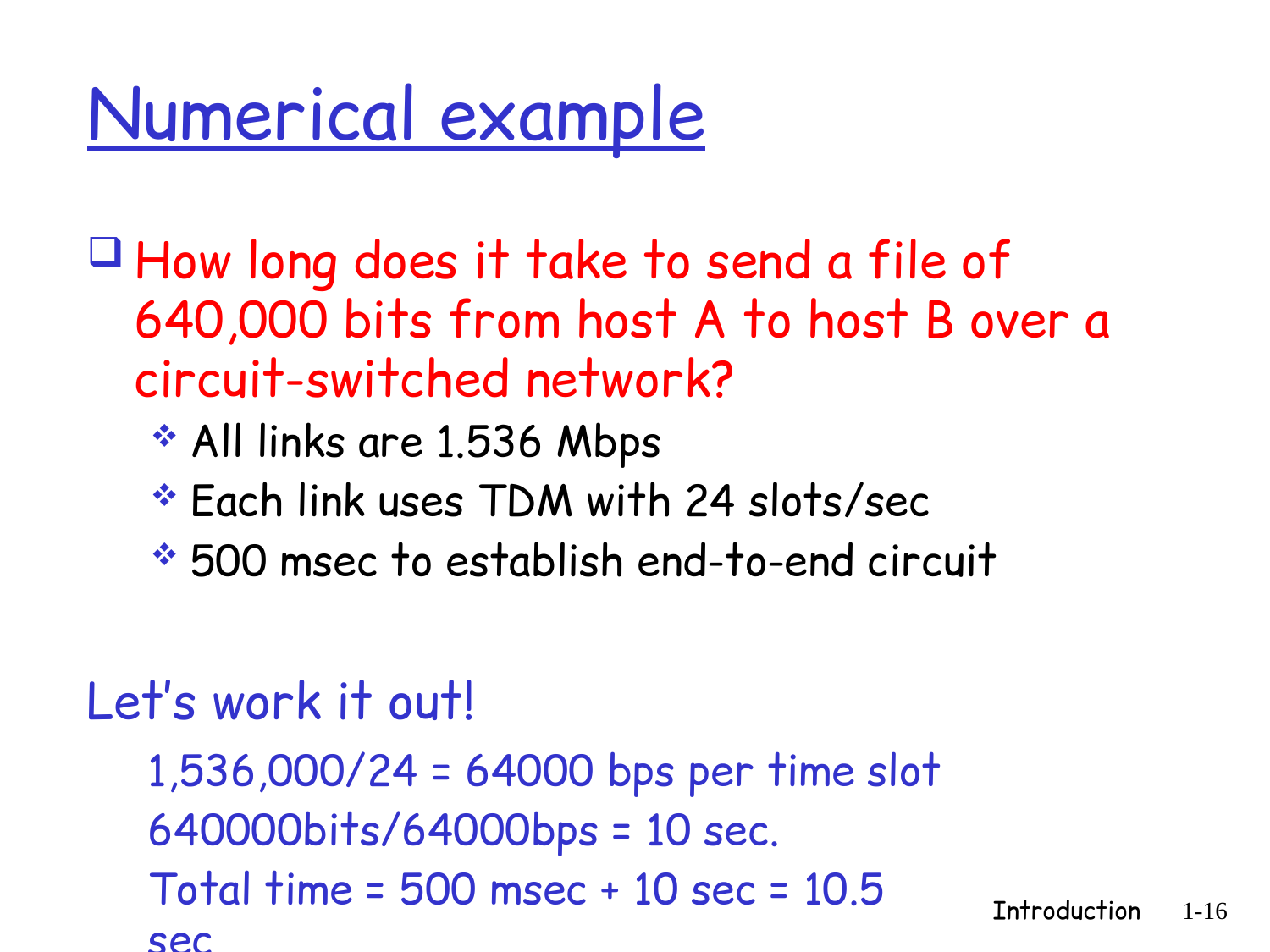

# Numerical example
How long does it take to send a file of 640,000 bits from host A to host B over a circuit-switched network?
All links are 1.536 Mbps
Each link uses TDM with 24 slots/sec
500 msec to establish end-to-end circuit

Let’s work it out!

1,536,000/24 = 64000 bps per time slot
640000bits/64000bps = 10 sec.
Total time = 500 msec + 10 sec = 10.5 sec

 Introduction
1-16